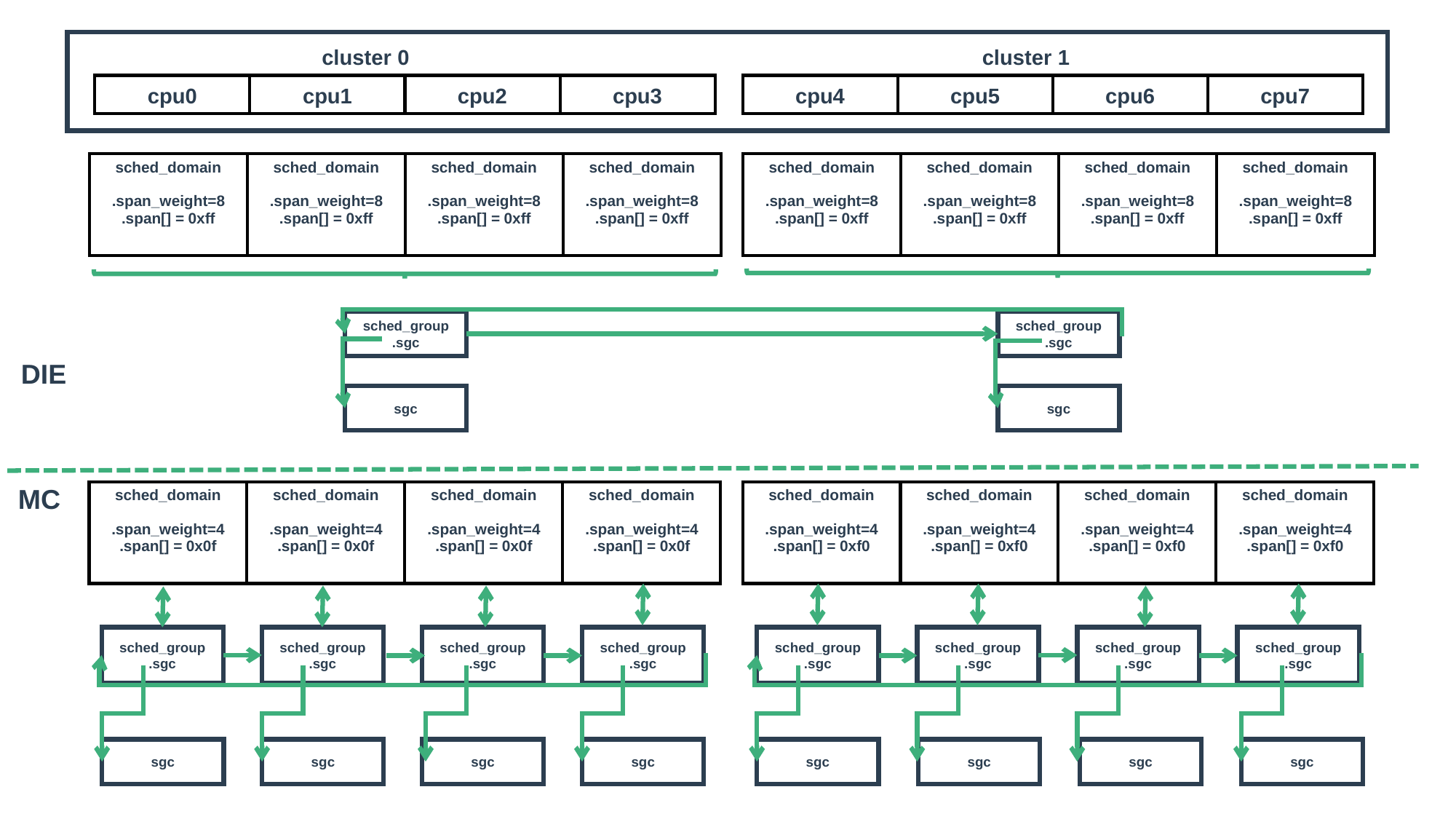

cluster 0
cluster 1
| cpu0 | cpu1 | cpu2 | cpu3 |
| --- | --- | --- | --- |
| cpu4 | cpu5 | cpu6 | cpu7 |
| --- | --- | --- | --- |
| sched\_domain .span\_weight=8 .span[] = 0xff | sched\_domain .span\_weight=8 .span[] = 0xff | sched\_domain .span\_weight=8 .span[] = 0xff | sched\_domain .span\_weight=8 .span[] = 0xff |
| --- | --- | --- | --- |
| sched\_domain .span\_weight=8 .span[] = 0xff | sched\_domain .span\_weight=8 .span[] = 0xff | sched\_domain .span\_weight=8 .span[] = 0xff | sched\_domain .span\_weight=8 .span[] = 0xff |
| --- | --- | --- | --- |
sched_group
.sgc
sched_group
.sgc
DIE
sgc
sgc
MC
| sched\_domain .span\_weight=4 .span[] = 0x0f | sched\_domain .span\_weight=4 .span[] = 0x0f | sched\_domain .span\_weight=4 .span[] = 0x0f | sched\_domain .span\_weight=4 .span[] = 0x0f |
| --- | --- | --- | --- |
| sched\_domain .span\_weight=4 .span[] = 0xf0 | sched\_domain .span\_weight=4 .span[] = 0xf0 | sched\_domain .span\_weight=4 .span[] = 0xf0 | sched\_domain .span\_weight=4 .span[] = 0xf0 |
| --- | --- | --- | --- |
sched_group
.sgc
sched_group
.sgc
sched_group
.sgc
sched_group
.sgc
sched_group
.sgc
sched_group
.sgc
sched_group
.sgc
sched_group
.sgc
sgc
sgc
sgc
sgc
sgc
sgc
sgc
sgc